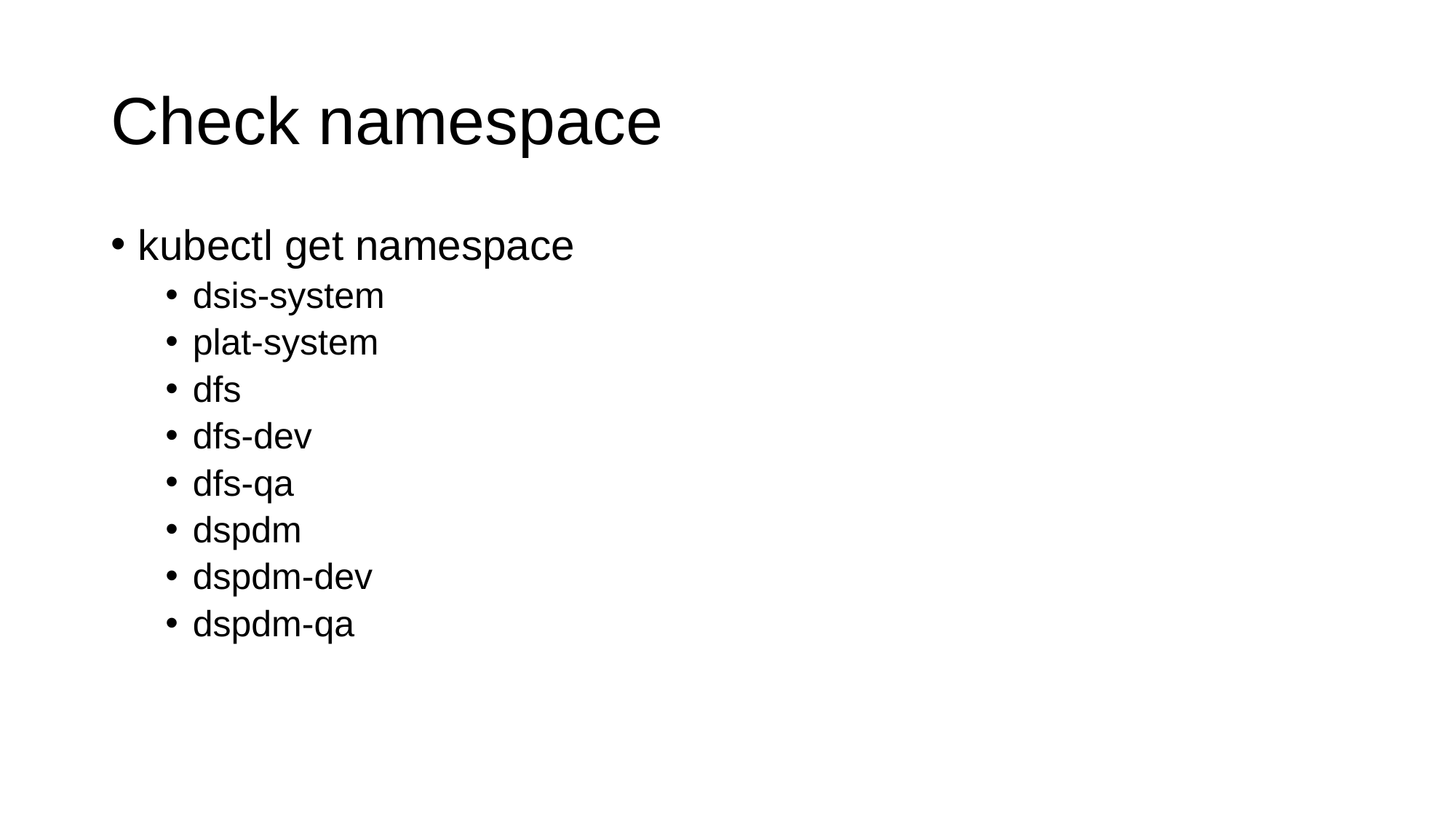

# Check namespace
kubectl get namespace
dsis-system
plat-system
dfs
dfs-dev
dfs-qa
dspdm
dspdm-dev
dspdm-qa